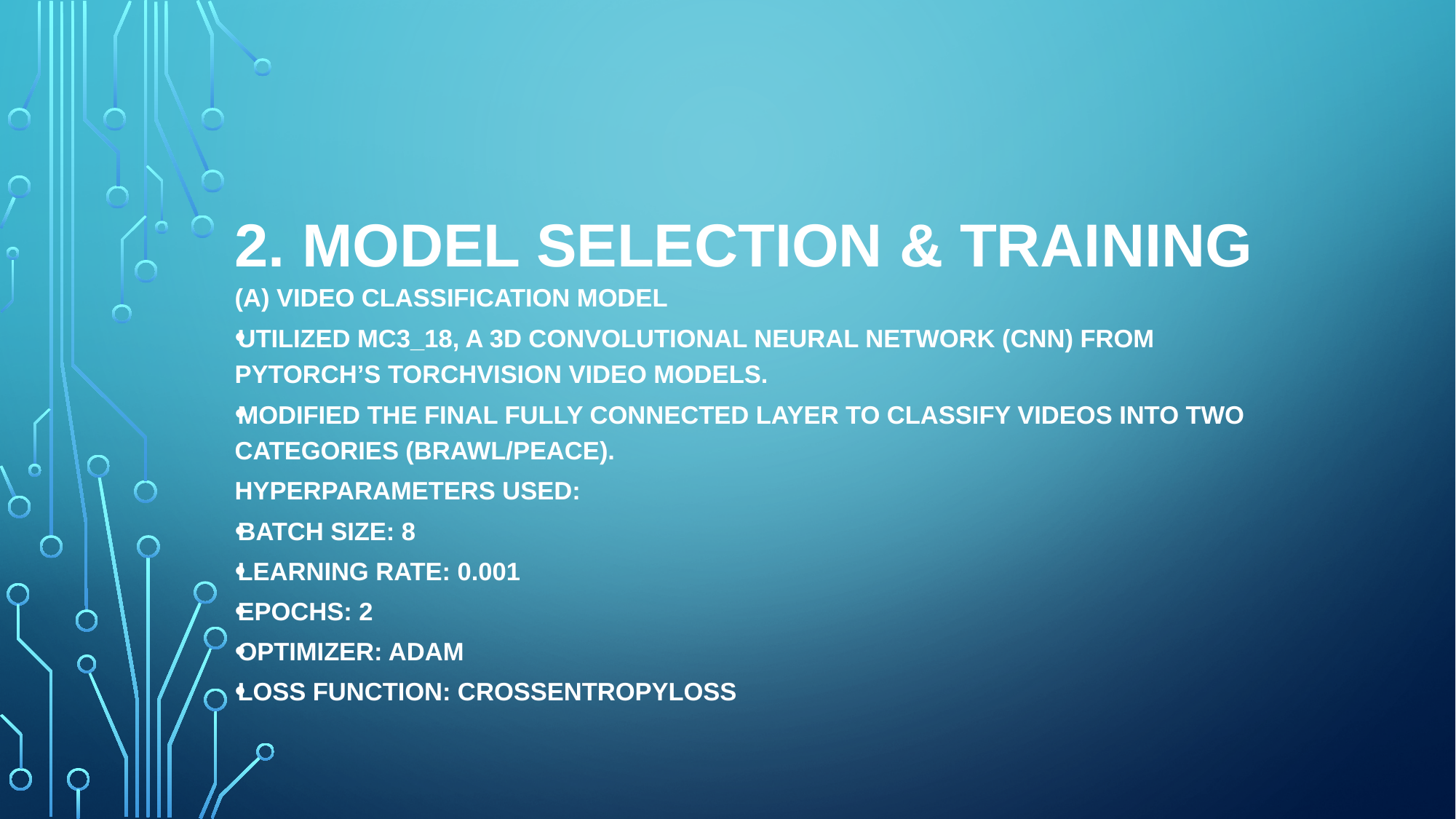

# 2. Model Selection & Training
(a) Video Classification Model
Utilized MC3_18, a 3D convolutional neural network (CNN) from PyTorch’s Torchvision Video Models.
Modified the final fully connected layer to classify videos into two categories (Brawl/Peace).
Hyperparameters Used:
Batch Size: 8
Learning Rate: 0.001
Epochs: 2
Optimizer: Adam
Loss Function: CrossEntropyLoss